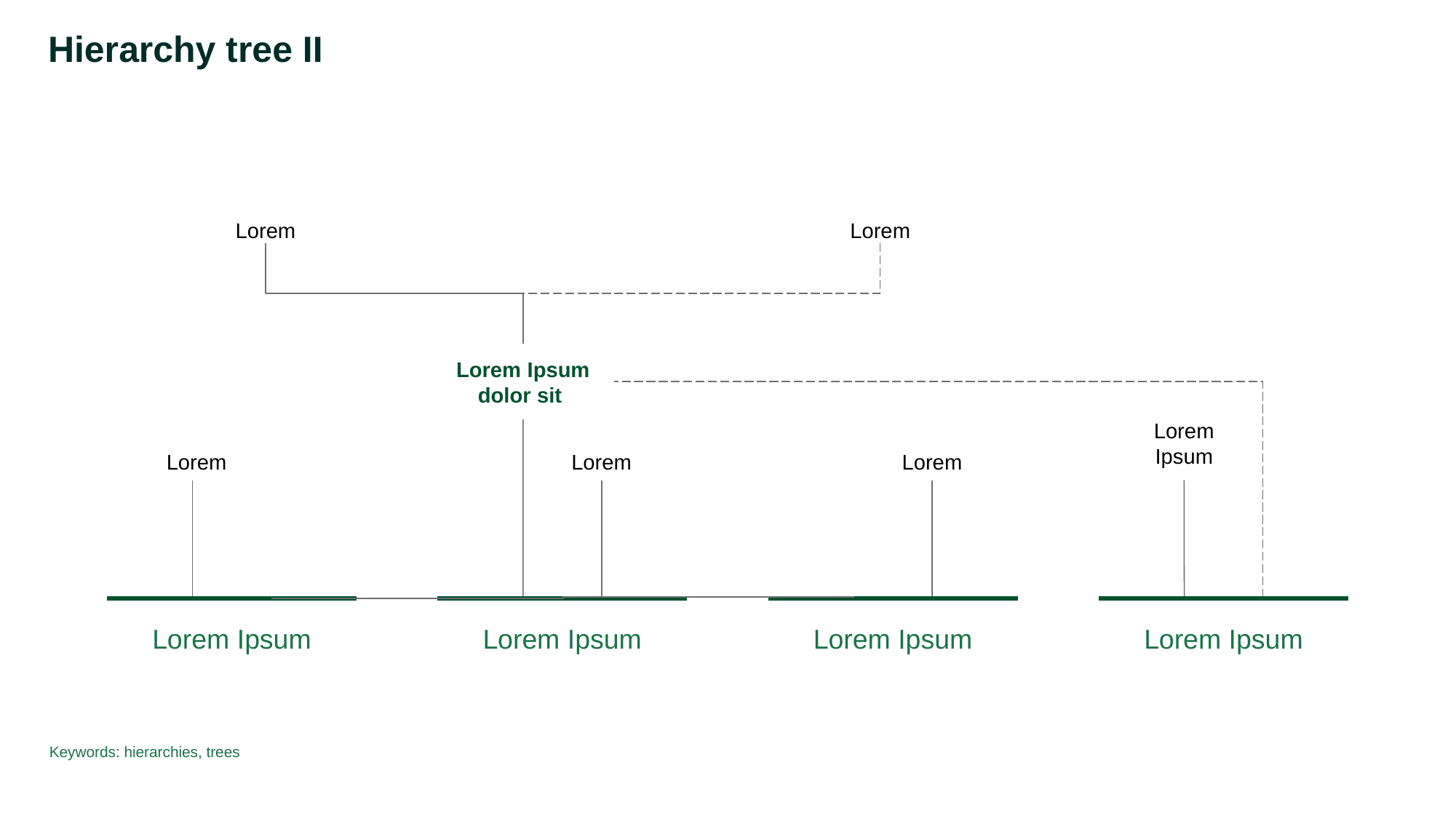

# Hierarchy tree II
Lorem
Lorem
Lorem Ipsum dolor sit
Lorem
Ipsum
Lorem
Lorem
Lorem
Lorem Ipsum
Lorem Ipsum
Lorem Ipsum
Lorem Ipsum
Keywords: hierarchies, trees